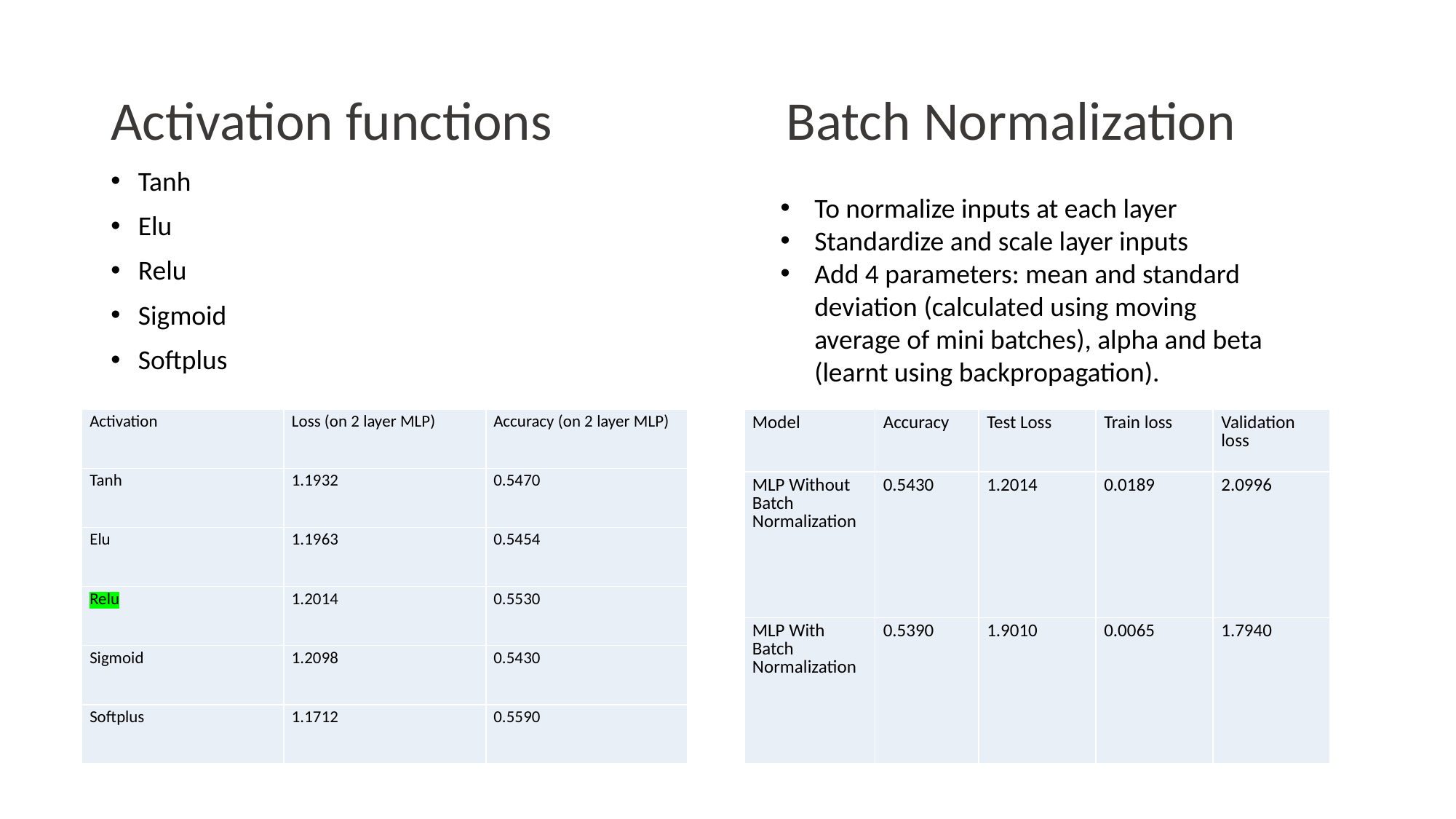

# Activation functions                   Batch Normalization
Tanh
Elu
Relu
Sigmoid
Softplus

To normalize inputs at each layer
Standardize and scale layer inputs
Add 4 parameters: mean and standard deviation (calculated using moving average of mini batches), alpha and beta (learnt using backpropagation).
| Model | Accuracy | Test Loss | Train loss | Validation loss |
| --- | --- | --- | --- | --- |
| MLP Without Batch Normalization | 0.5430 | 1.2014 | 0.0189 | 2.0996 |
| MLP With Batch Normalization | 0.5390 | 1.9010 | 0.0065 | 1.7940 |
| Activation | Loss (on 2 layer MLP) | Accuracy (on 2 layer MLP) |
| --- | --- | --- |
| Tanh | 1.1932 | 0.5470 |
| Elu | 1.1963 | 0.5454 |
| Relu | 1.2014 | 0.5530 |
| Sigmoid | 1.2098 | 0.5430 |
| Softplus | 1.1712 | 0.5590 |